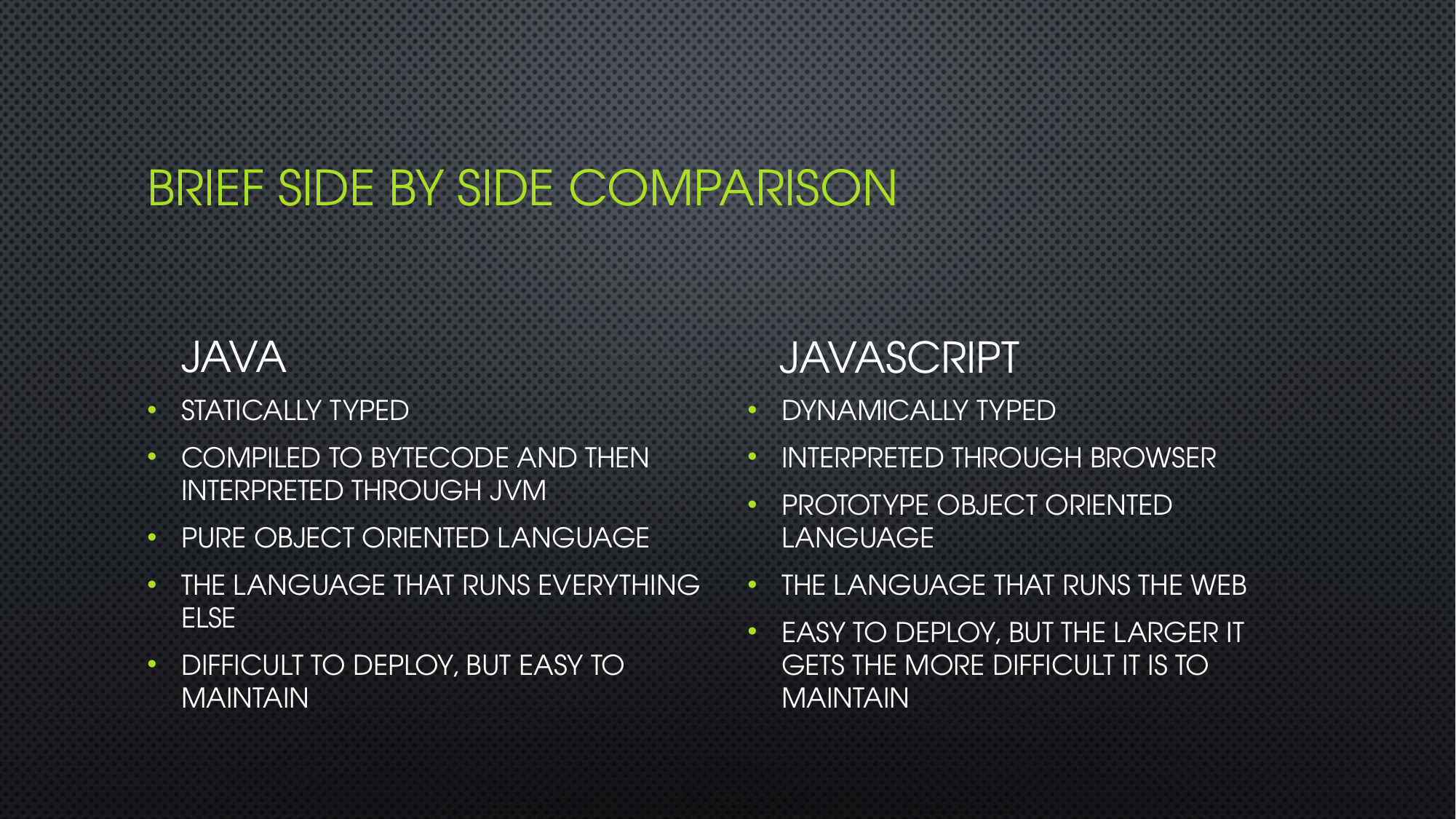

# Brief Side by side comparison
java
javascript
Statically typed
Compiled to bytecode and then interpreted through jvm
Pure object oriented Language
The language that runs everything else
Difficult to deploy, but easy to maintain
Dynamically typed
Interpreted through browser
Prototype Object Oriented Language
The language that runs the web
Easy to deploy, but the larger it gets the more difficult it is to maintain